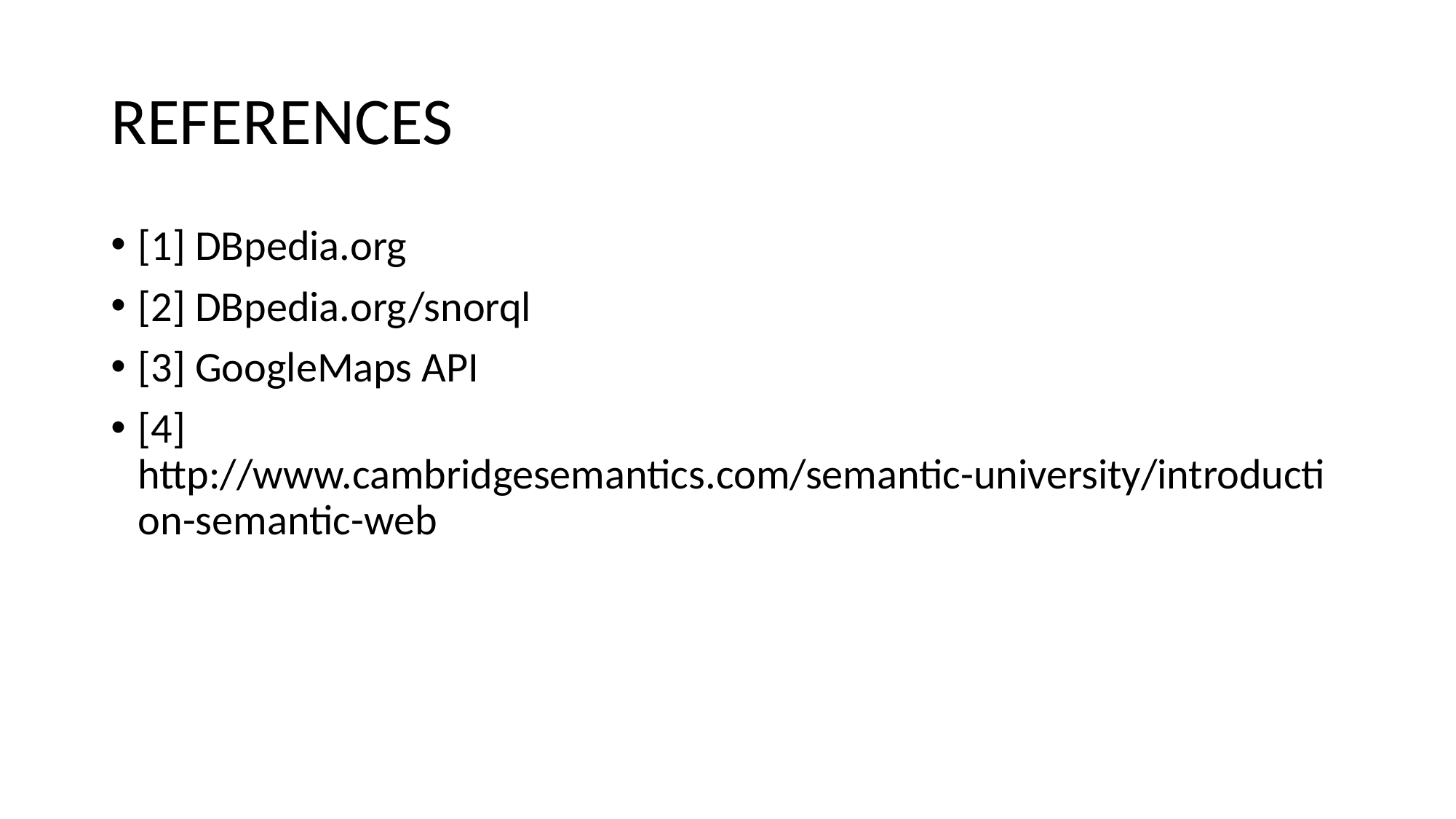

# REFERENCES
[1] DBpedia.org
[2] DBpedia.org/snorql
[3] GoogleMaps API
[4] http://www.cambridgesemantics.com/semantic-university/introduction-semantic-web